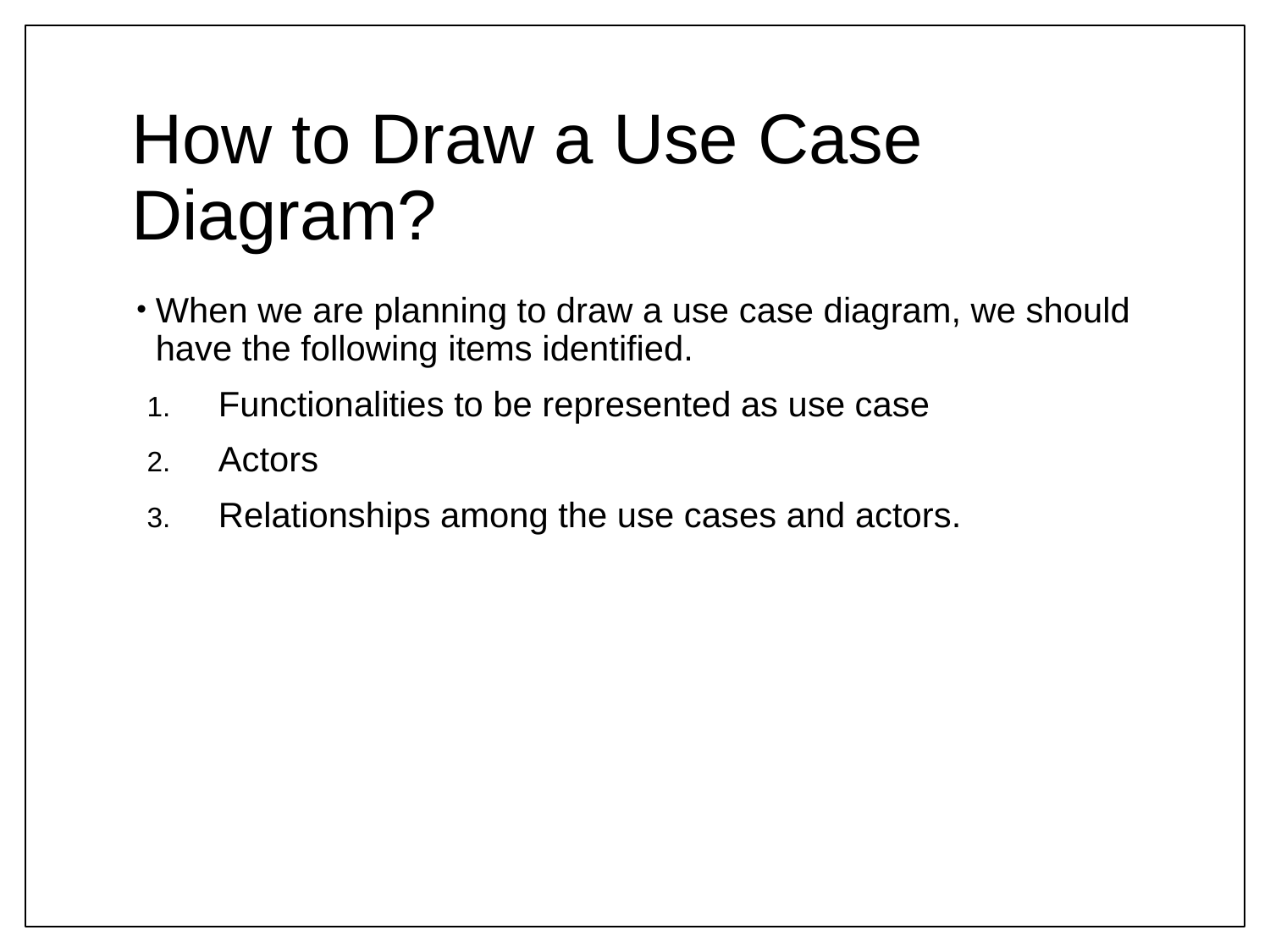

# How to Draw a Use Case Diagram?
When we are planning to draw a use case diagram, we should have the following items identified.
Functionalities to be represented as use case
Actors
Relationships among the use cases and actors.